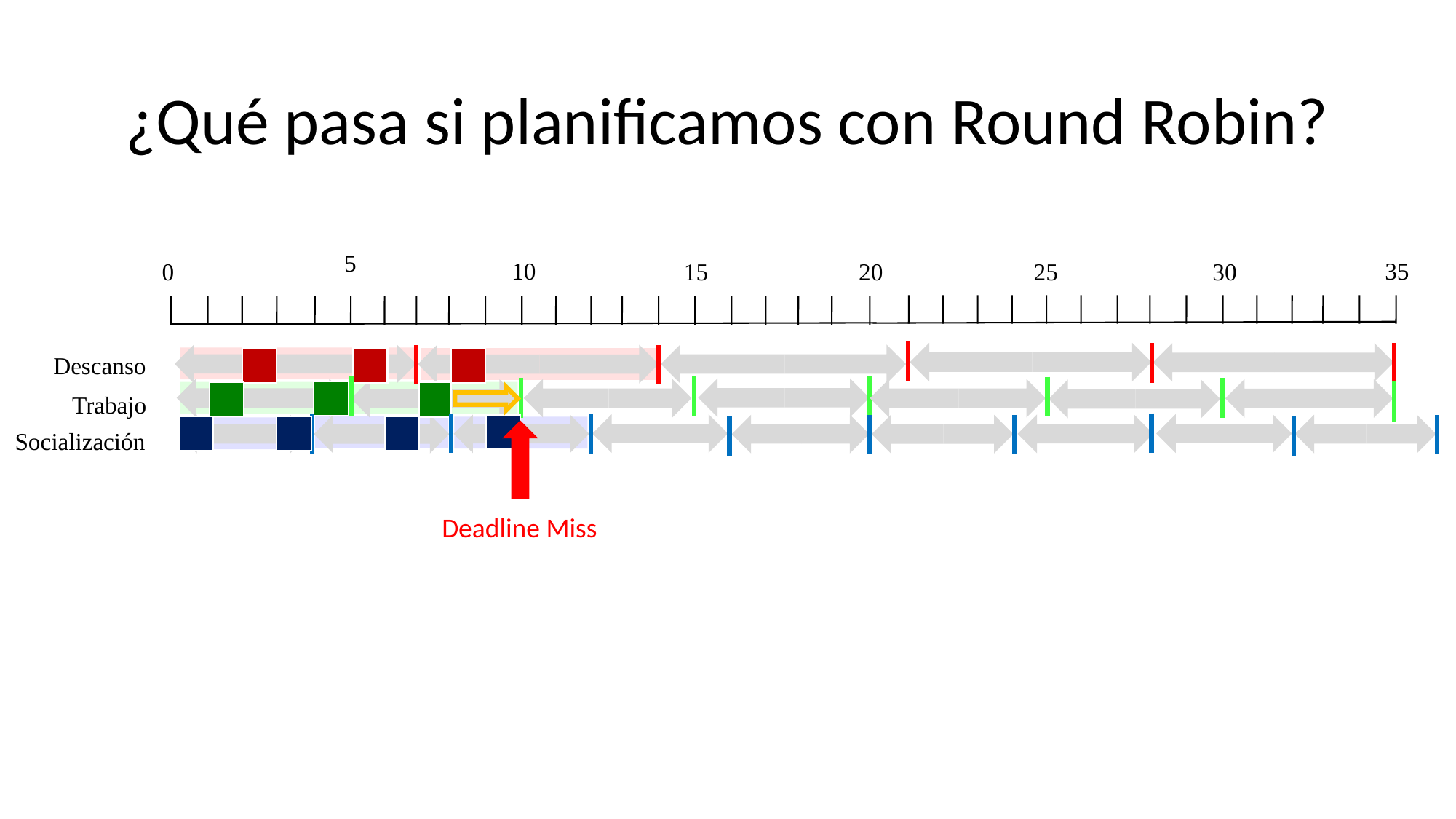

# ¿Qué pasa si planificamos con Round Robin?
5
35
10
25
30
0
15
20

Descanso
Trabajo
Socialización

Deadline Miss